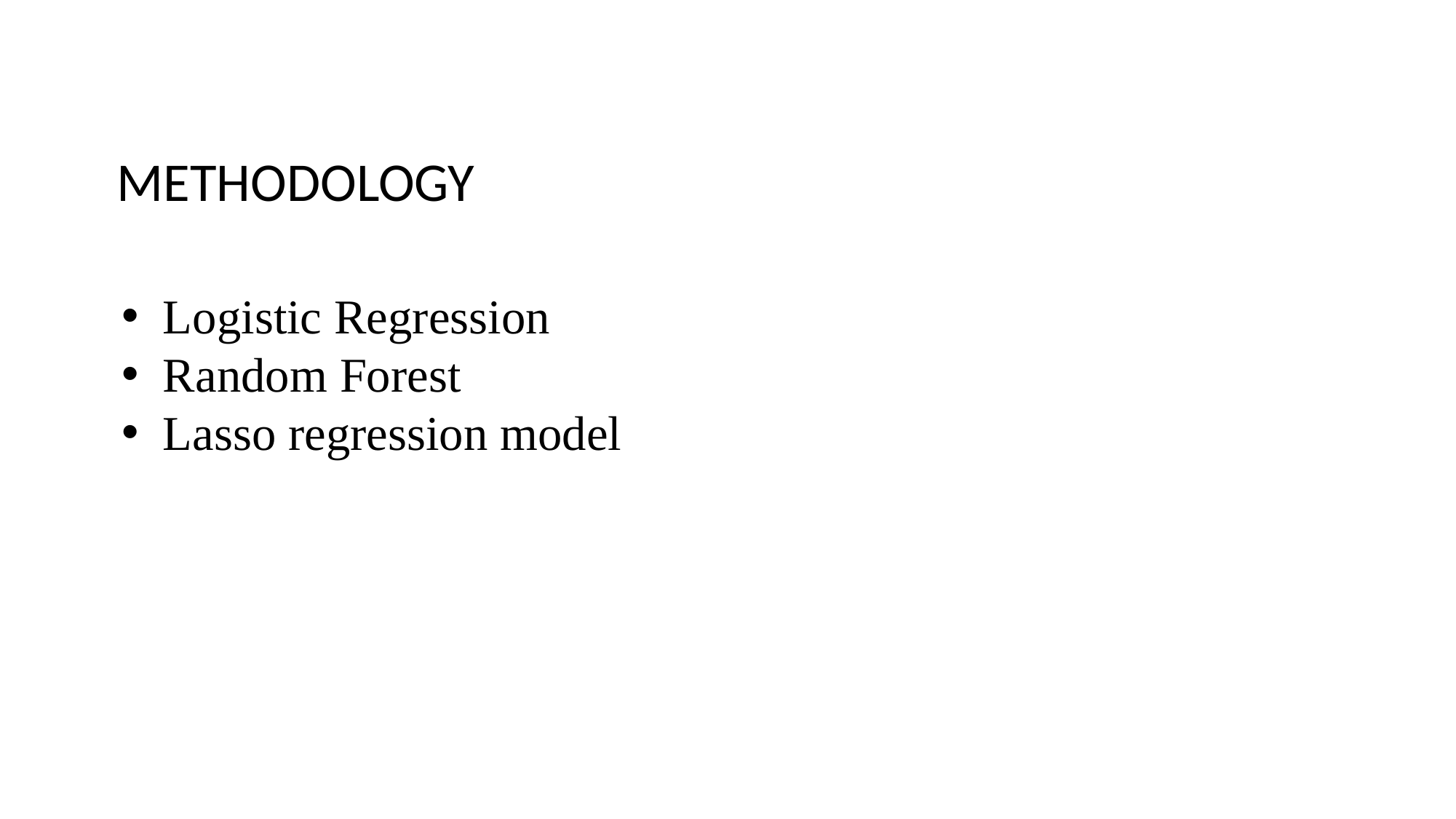

METHODOLOGY
Logistic Regression
Random Forest
Lasso regression model